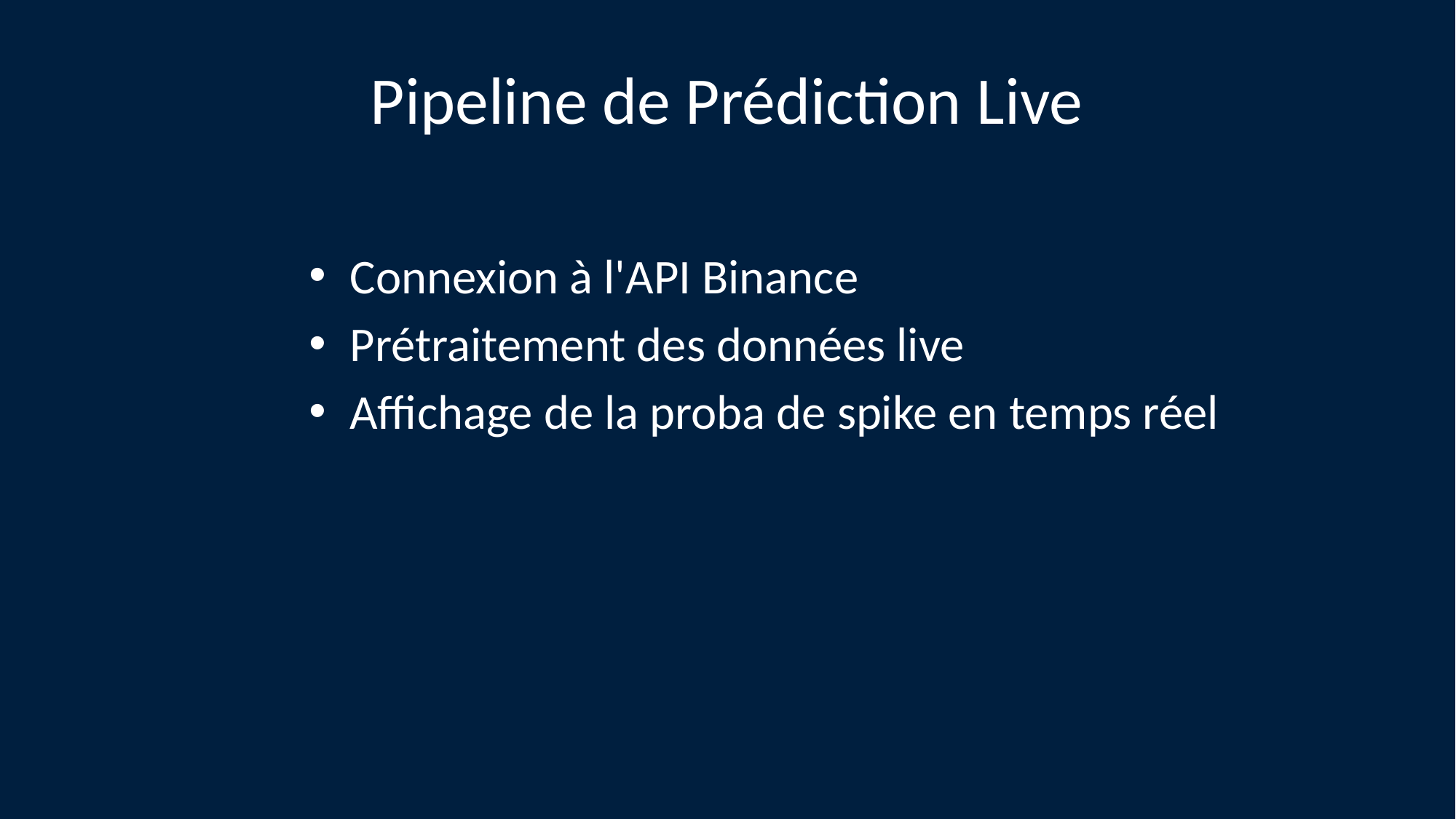

# Pipeline de Prédiction Live
Connexion à l'API Binance
Prétraitement des données live
Affichage de la proba de spike en temps réel